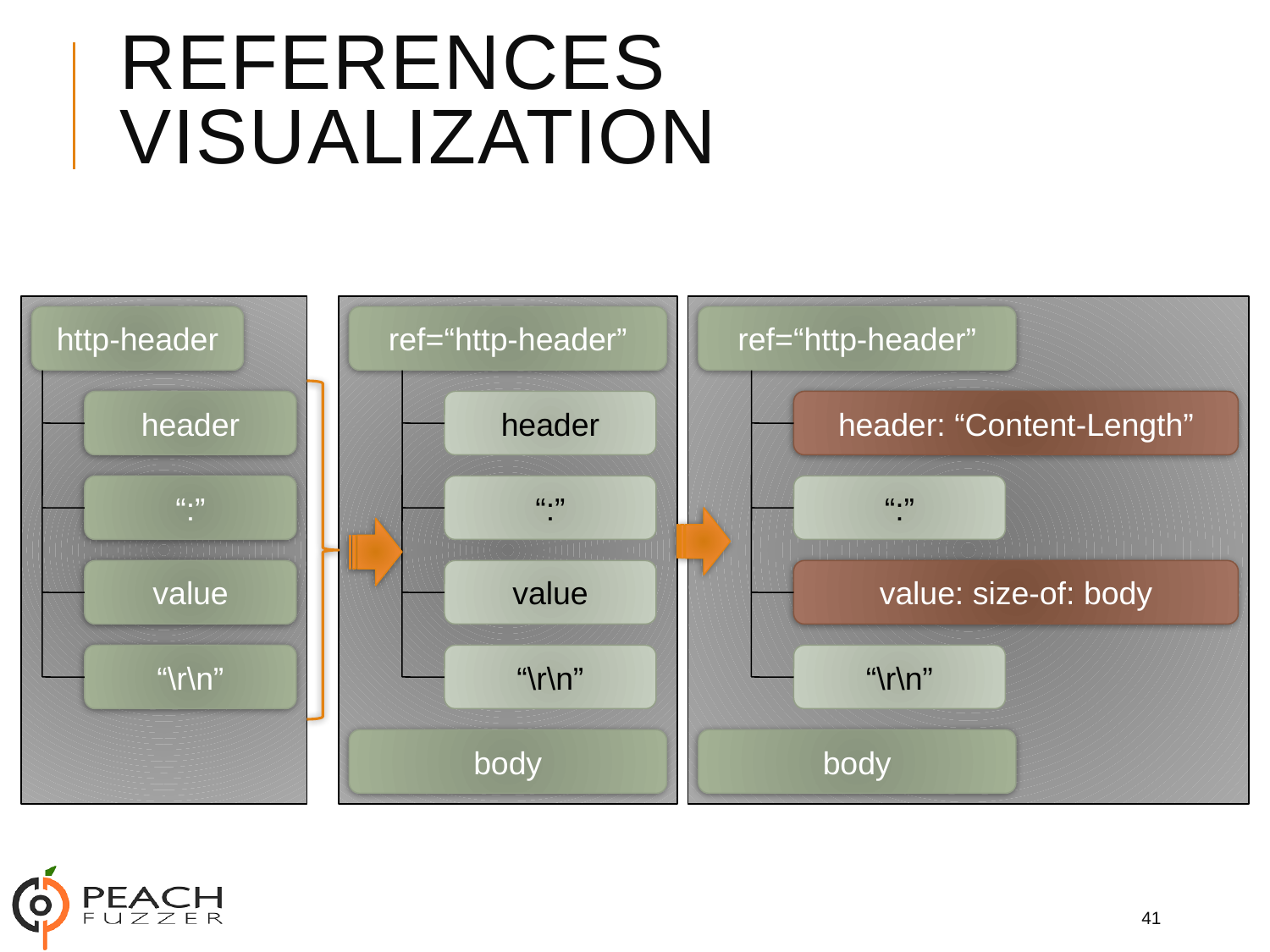

# References Visualization

http-header
ref=“http-header”
ref=“http-header”

header
header
header: “Content-Length”
“:”
“:”
“:”

value
value
value: size-of: body
“\r\n”
“\r\n”
“\r\n”
body
body
41